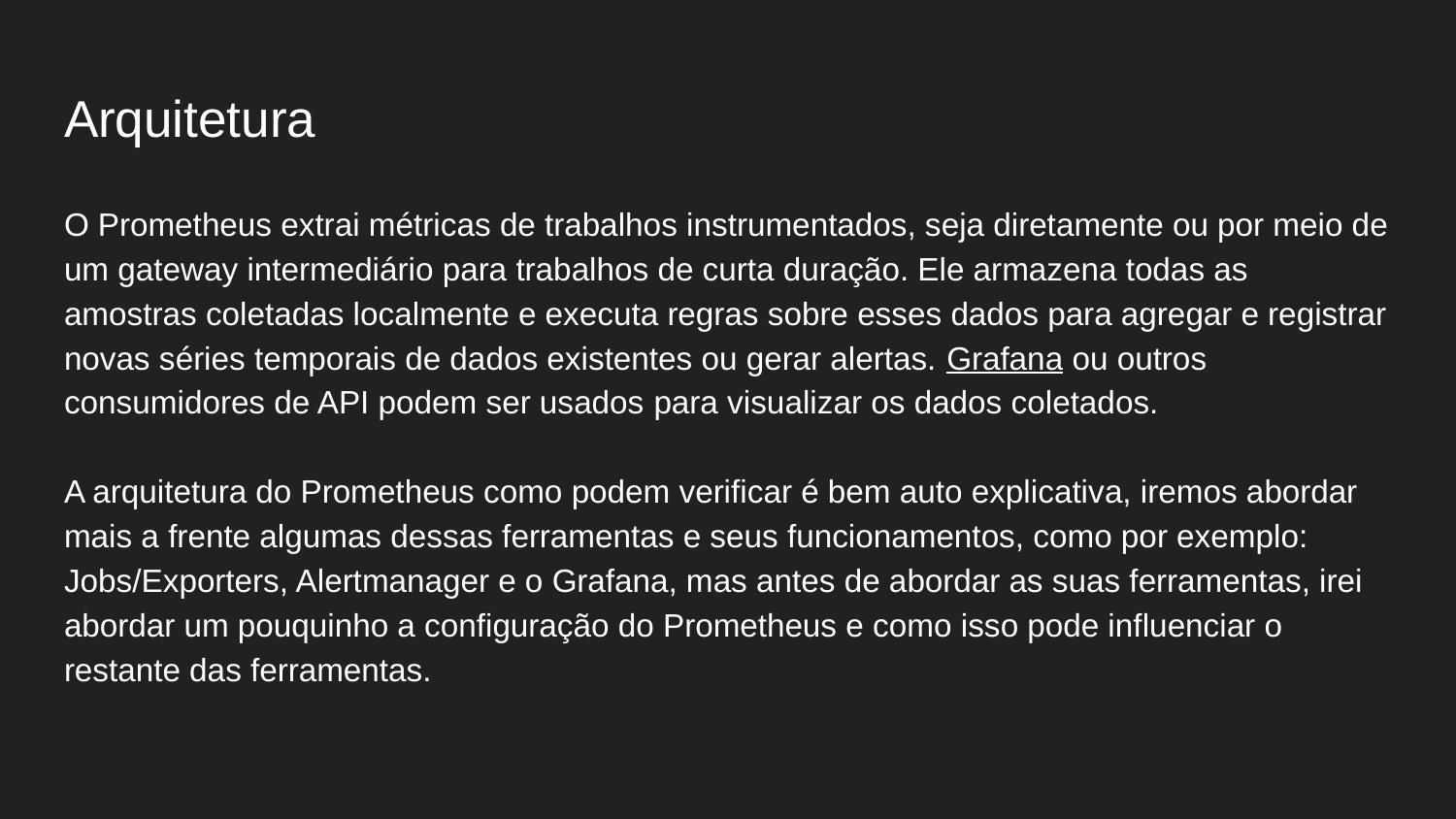

# Arquitetura

O Prometheus extrai métricas de trabalhos instrumentados, seja diretamente ou por meio de um gateway intermediário para trabalhos de curta duração. Ele armazena todas as amostras coletadas localmente e executa regras sobre esses dados para agregar e registrar novas séries temporais de dados existentes ou gerar alertas. Grafana ou outros consumidores de API podem ser usados ​​para visualizar os dados coletados.

A arquitetura do Prometheus como podem verificar é bem auto explicativa, iremos abordar mais a frente algumas dessas ferramentas e seus funcionamentos, como por exemplo: Jobs/Exporters, Alertmanager e o Grafana, mas antes de abordar as suas ferramentas, irei abordar um pouquinho a configuração do Prometheus e como isso pode influenciar o restante das ferramentas.